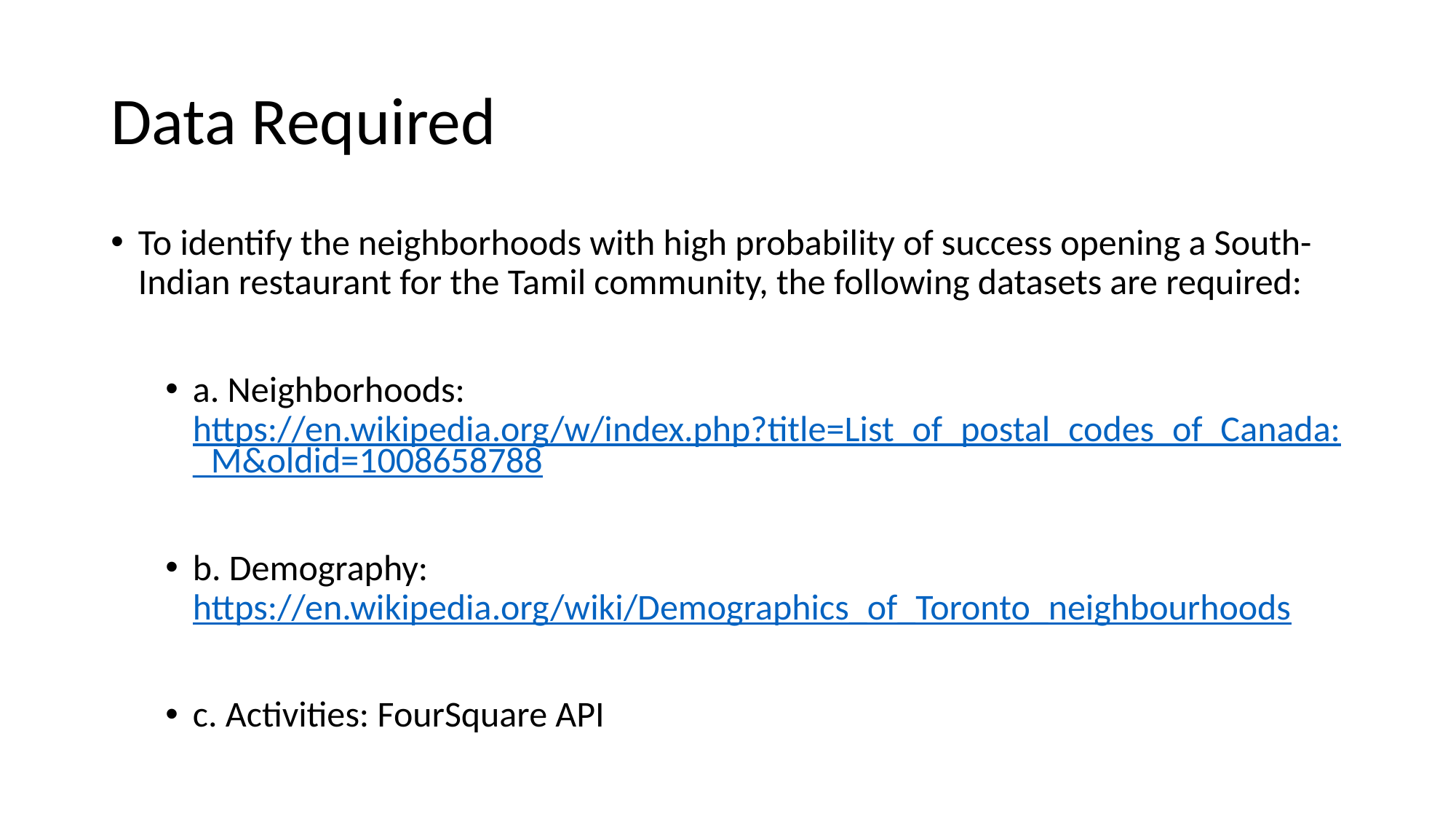

# Data Required
To identify the neighborhoods with high probability of success opening a South-Indian restaurant for the Tamil community, the following datasets are required:

a. Neighborhoods: https://en.wikipedia.org/w/index.php?title=List_of_postal_codes_of_Canada:_M&oldid=1008658788

b. Demography: https://en.wikipedia.org/wiki/Demographics_of_Toronto_neighbourhoods

c. Activities: FourSquare API